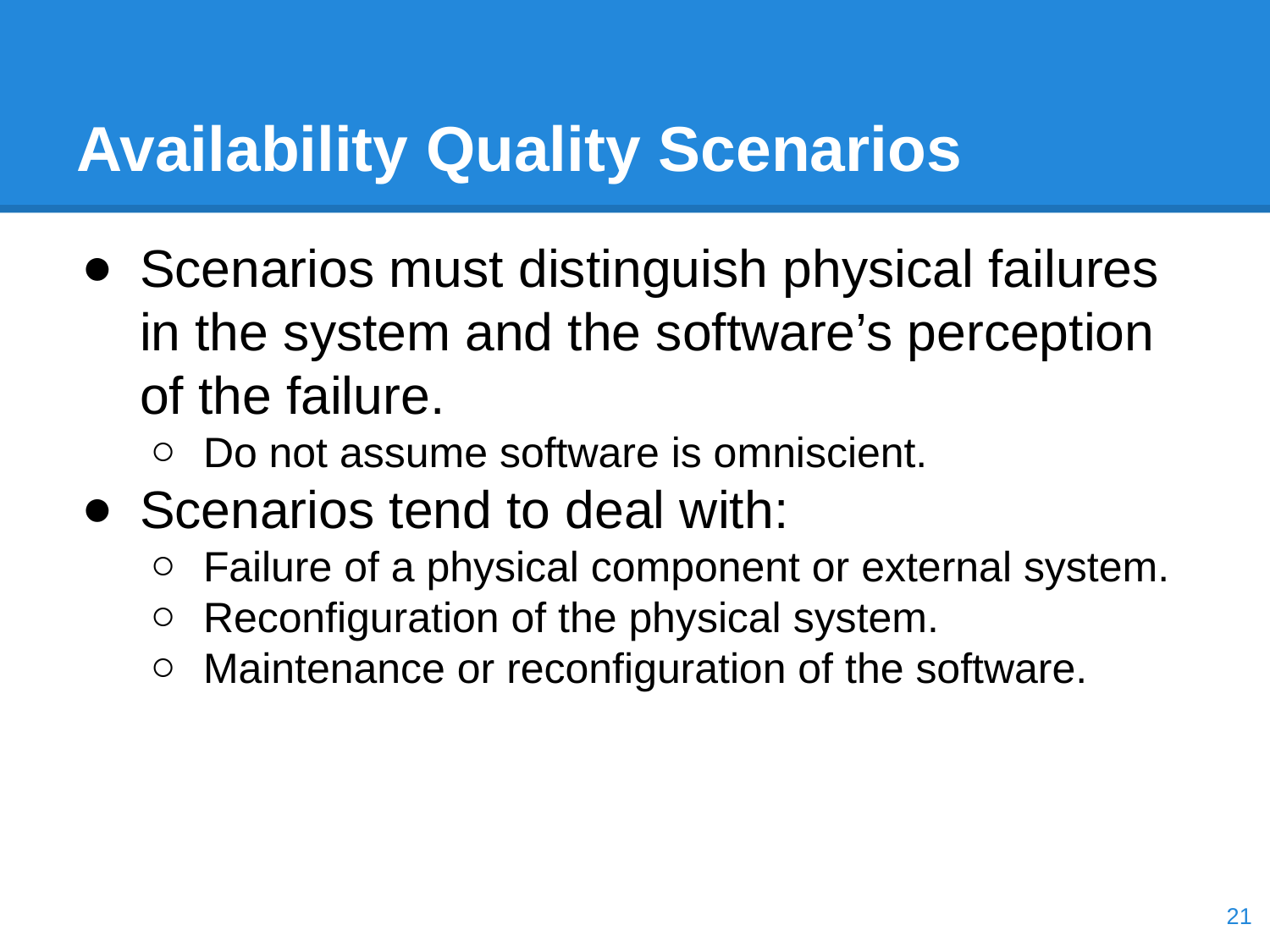

# Availability Quality Scenarios
Scenarios must distinguish physical failures in the system and the software’s perception of the failure.
Do not assume software is omniscient.
Scenarios tend to deal with:
Failure of a physical component or external system.
Reconfiguration of the physical system.
Maintenance or reconfiguration of the software.
21